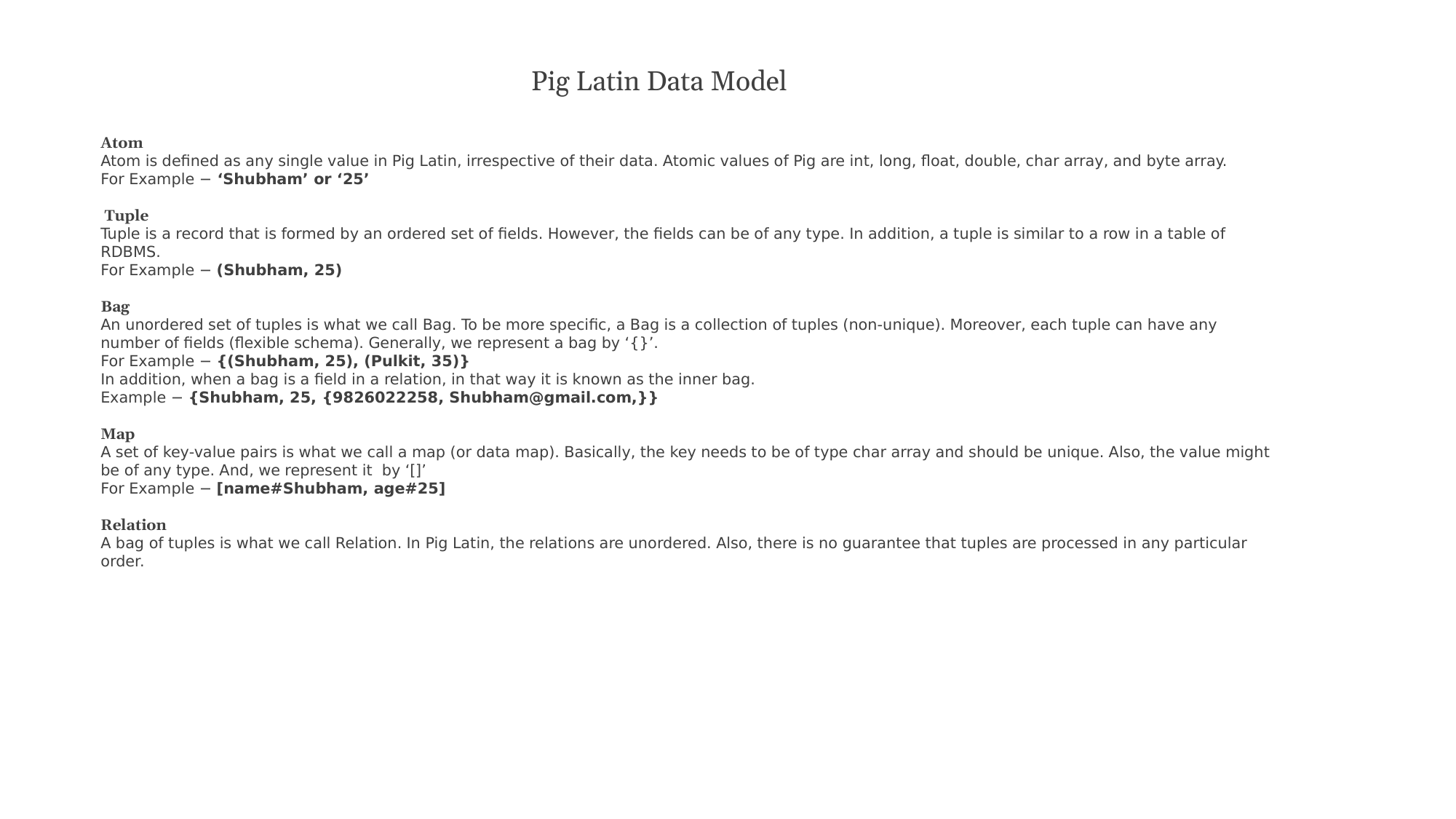

Pig Latin Data Model
Atom
Atom is defined as any single value in Pig Latin, irrespective of their data. Atomic values of Pig are int, long, float, double, char array, and byte array.
For Example − ‘Shubham’ or ‘25’

 Tuple
Tuple is a record that is formed by an ordered set of fields. However, the fields can be of any type. In addition, a tuple is similar to a row in a table of RDBMS.
For Example − (Shubham, 25)

Bag
An unordered set of tuples is what we call Bag. To be more specific, a Bag is a collection of tuples (non-unique). Moreover, each tuple can have any number of fields (flexible schema). Generally, we represent a bag by ‘{}’.
For Example − {(Shubham, 25), (Pulkit, 35)}
In addition, when a bag is a field in a relation, in that way it is known as the inner bag.
Example − {Shubham, 25, {9826022258, Shubham@gmail.com,}}

Map
A set of key-value pairs is what we call a map (or data map). Basically, the key needs to be of type char array and should be unique. Also, the value might be of any type. And, we represent it  by ‘[]’
For Example − [name#Shubham, age#25]

Relation
A bag of tuples is what we call Relation. In Pig Latin, the relations are unordered. Also, there is no guarantee that tuples are processed in any particular order.